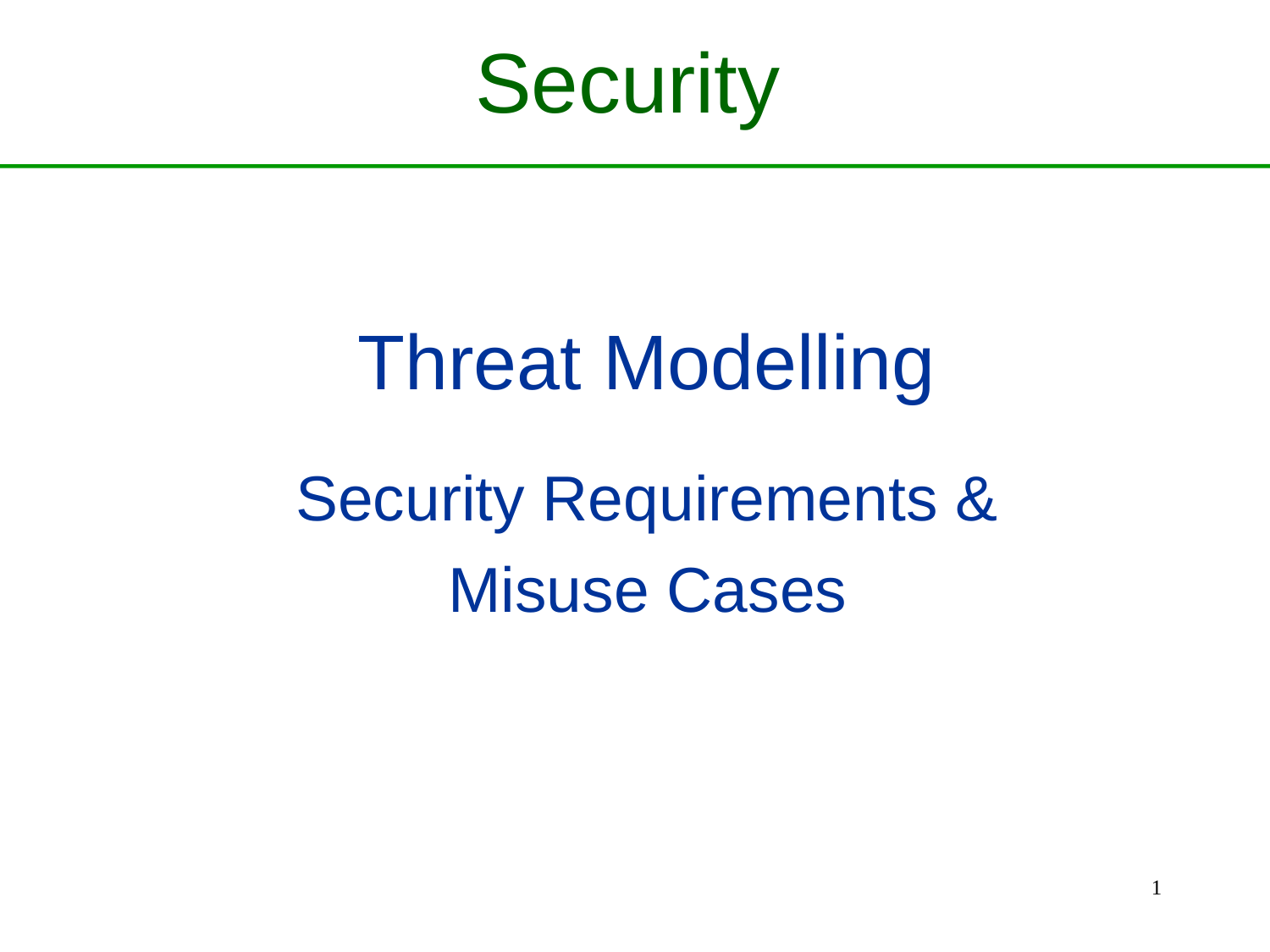

# Security
Threat Modelling
Security Requirements & Misuse Cases

1